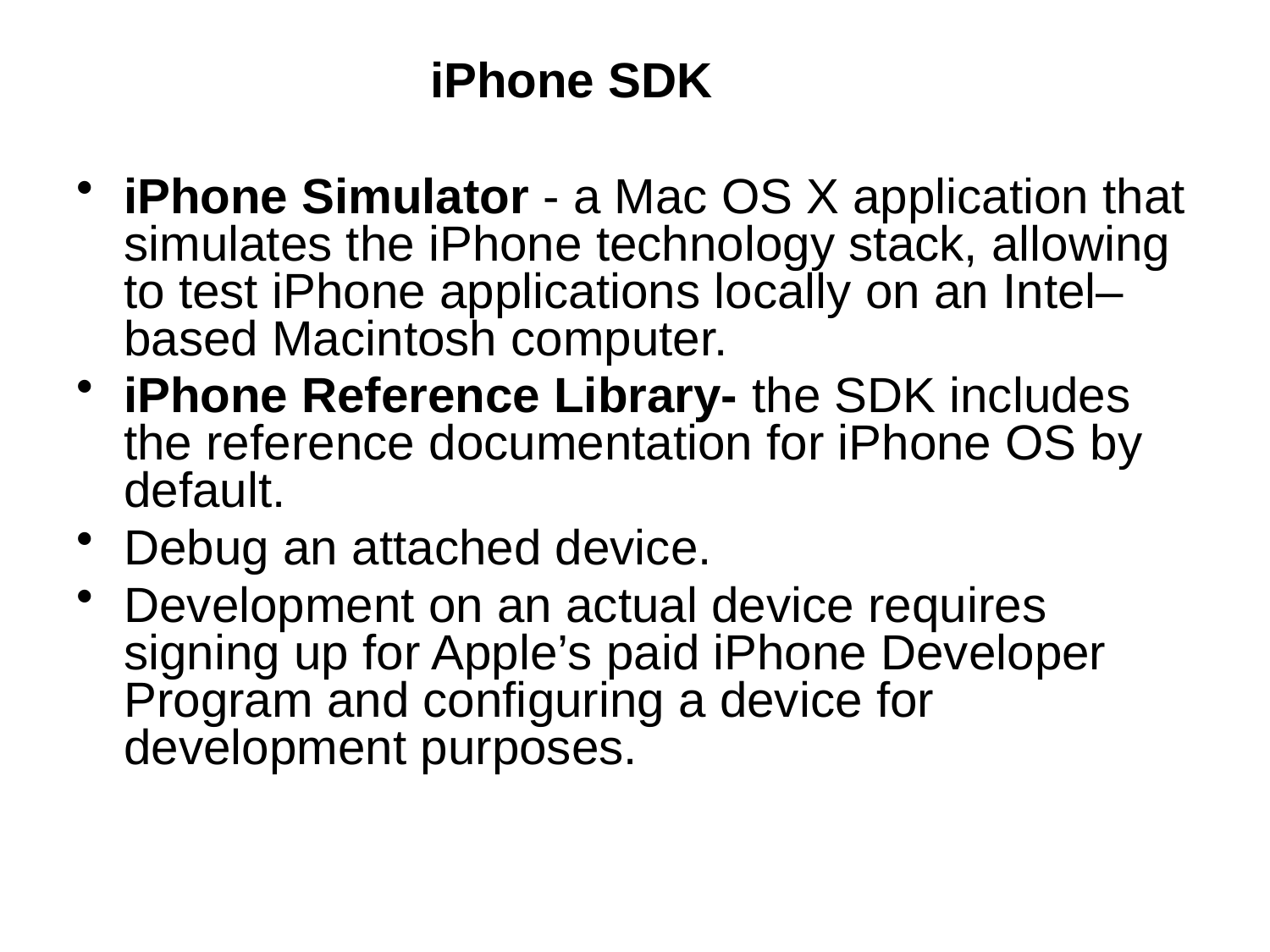

#
iPhone SDK
iPhone Simulator - a Mac OS X application that simulates the iPhone technology stack, allowing to test iPhone applications locally on an Intel–based Macintosh computer.
iPhone Reference Library- the SDK includes the reference documentation for iPhone OS by default.
Debug an attached device.
Development on an actual device requires signing up for Apple’s paid iPhone Developer Program and configuring a device for development purposes.